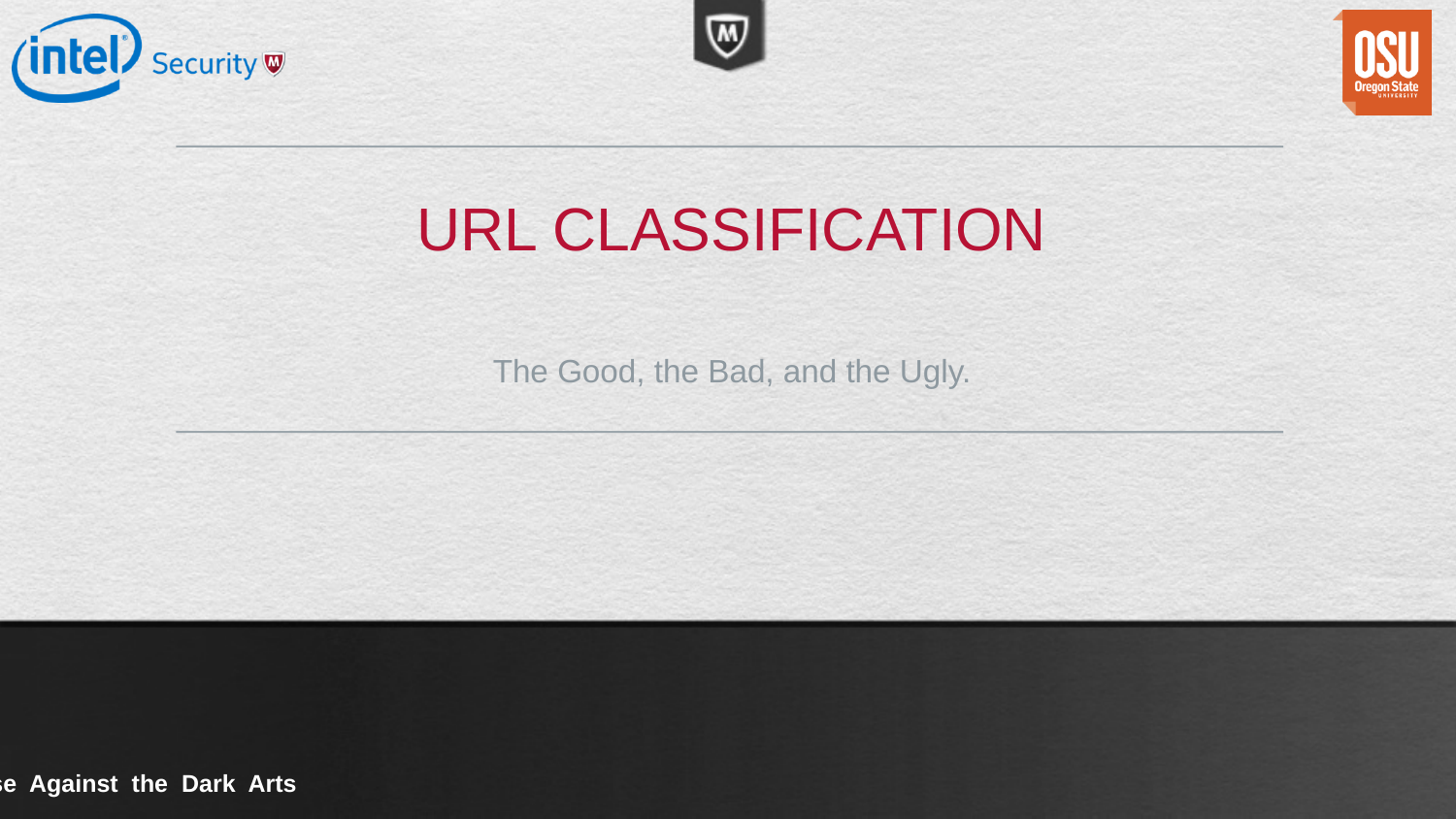

# URL CLASSIFICATION
The Good, the Bad, and the Ugly.